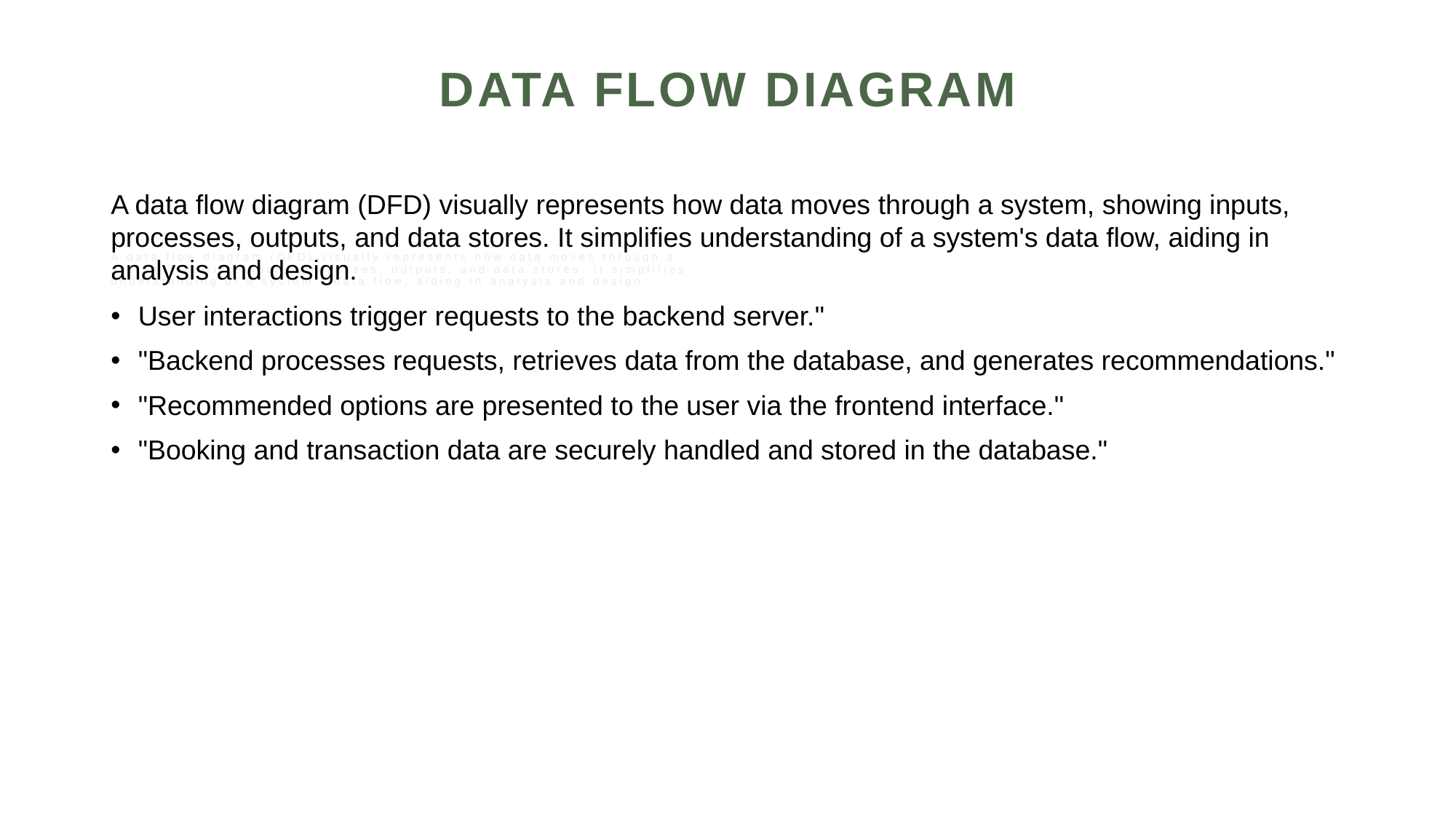

# DATA FLOW DIAGRAM
A data flow diagram (DFD) visually represents how data moves through a system, showing inputs, processes, outputs, and data stores. It simplifies understanding of a system's data flow, aiding in analysis and design.
A data flow diagram (DFD) visually represents how data moves through a system, showing inputs, processes, outputs, and data stores. It simplifies understanding of a system's data flow, aiding in analysis and design.
User interactions trigger requests to the backend server."
"Backend processes requests, retrieves data from the database, and generates recommendations."
"Recommended options are presented to the user via the frontend interface."
"Booking and transaction data are securely handled and stored in the database."